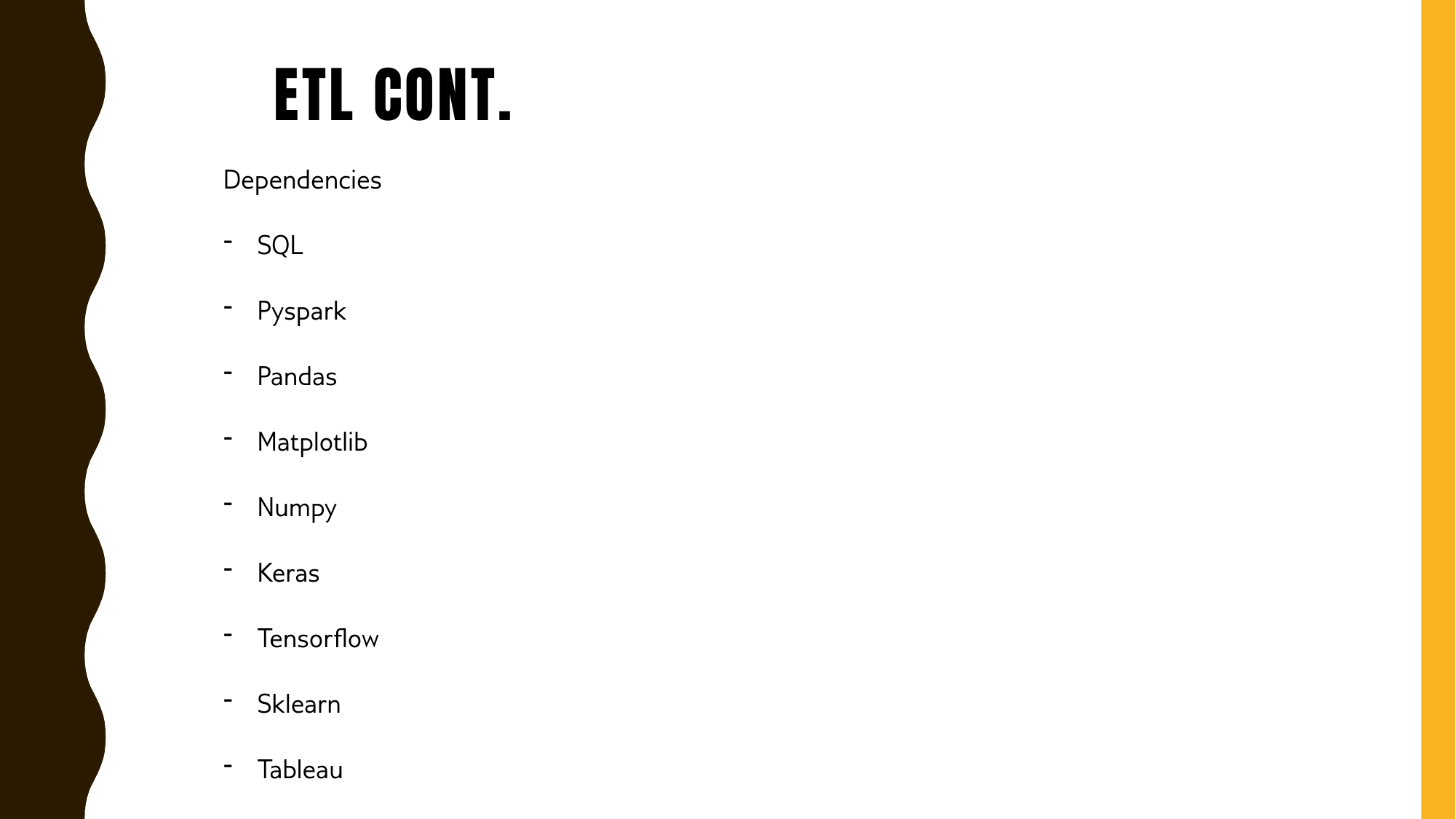

# ETL Cont.
Dependencies

SQL

Pyspark

Pandas

Matplotlib

Numpy

Keras

Tensorflow

Sklearn

Tableau